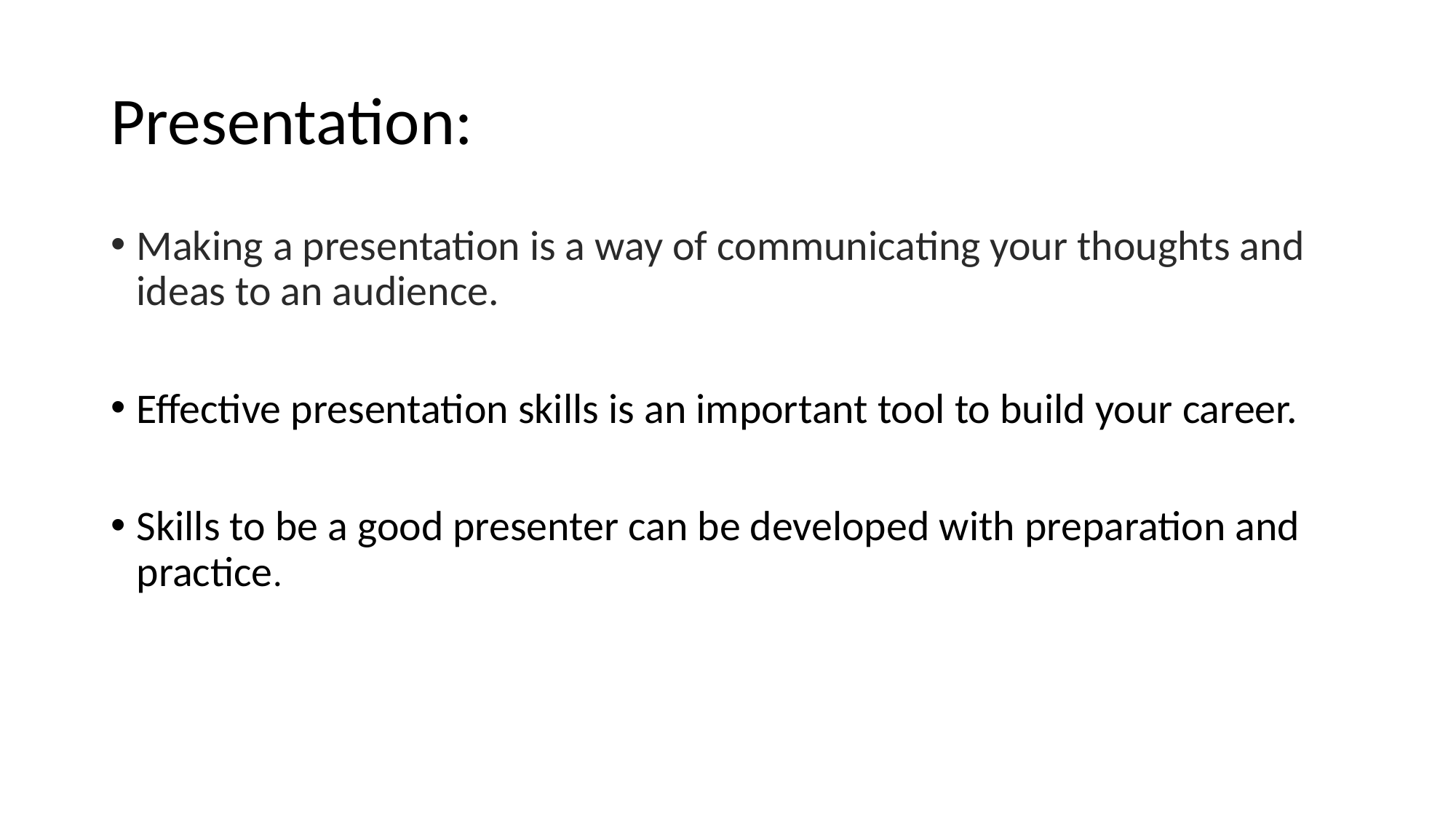

# Presentation:
Making a presentation is a way of communicating your thoughts and ideas to an audience.

Effective presentation skills is an important tool to build your career.

Skills to be a good presenter can be developed with preparation and practice.